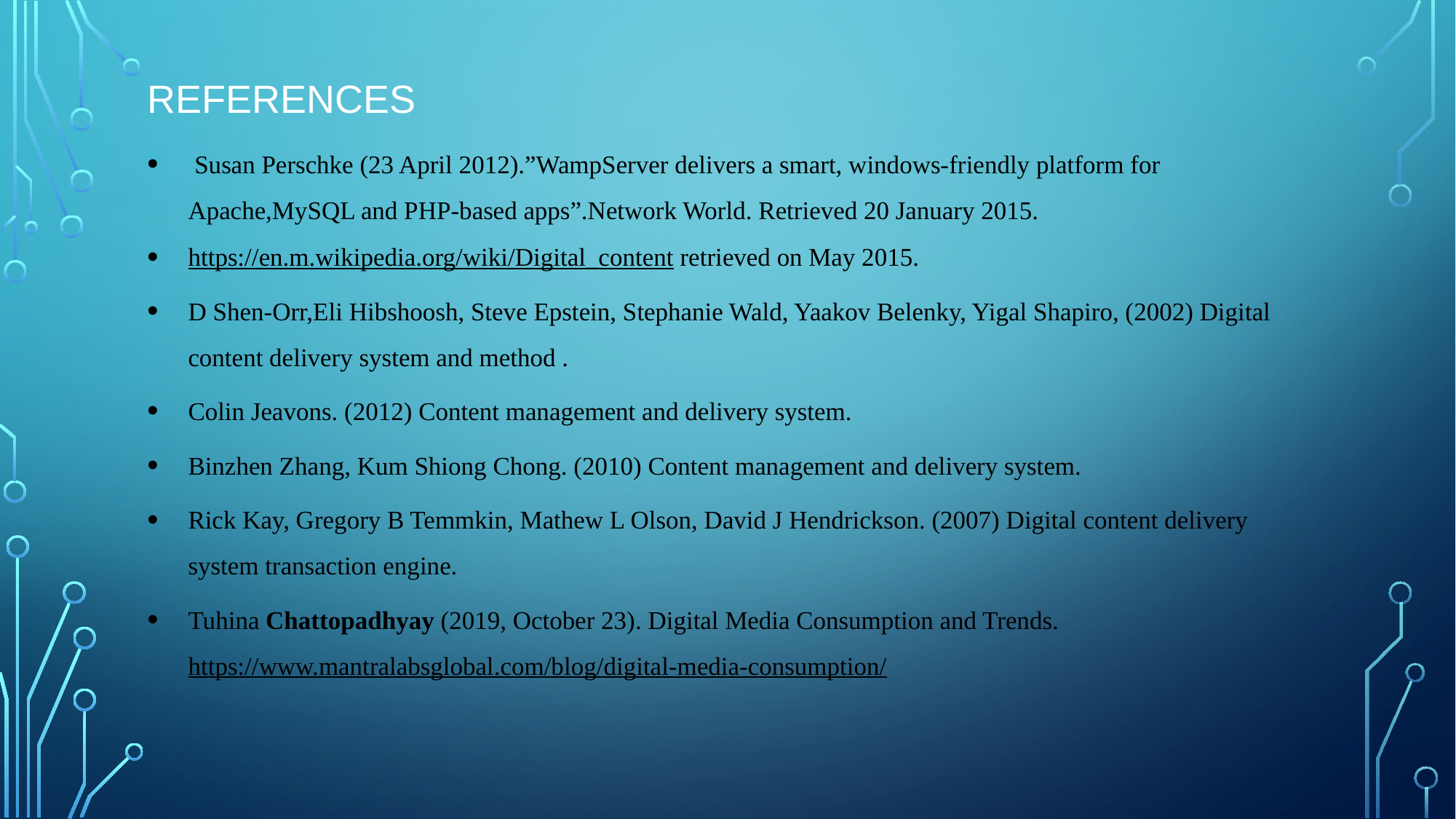

# References
 Susan Perschke (23 April 2012).”WampServer delivers a smart, windows-friendly platform for Apache,MySQL and PHP-based apps”.Network World. Retrieved 20 January 2015.
https://en.m.wikipedia.org/wiki/Digital_content retrieved on May 2015.
D Shen-Orr,Eli Hibshoosh, Steve Epstein, Stephanie Wald, Yaakov Belenky, Yigal Shapiro, (2002) Digital content delivery system and method .
Colin Jeavons. (2012) Content management and delivery system.
Binzhen Zhang, Kum Shiong Chong. (2010) Content management and delivery system.
Rick Kay, Gregory B Temmkin, Mathew L Olson, David J Hendrickson. (2007) Digital content delivery system transaction engine.
Tuhina Chattopadhyay (2019, October 23). Digital Media Consumption and Trends. https://www.mantralabsglobal.com/blog/digital-media-consumption/